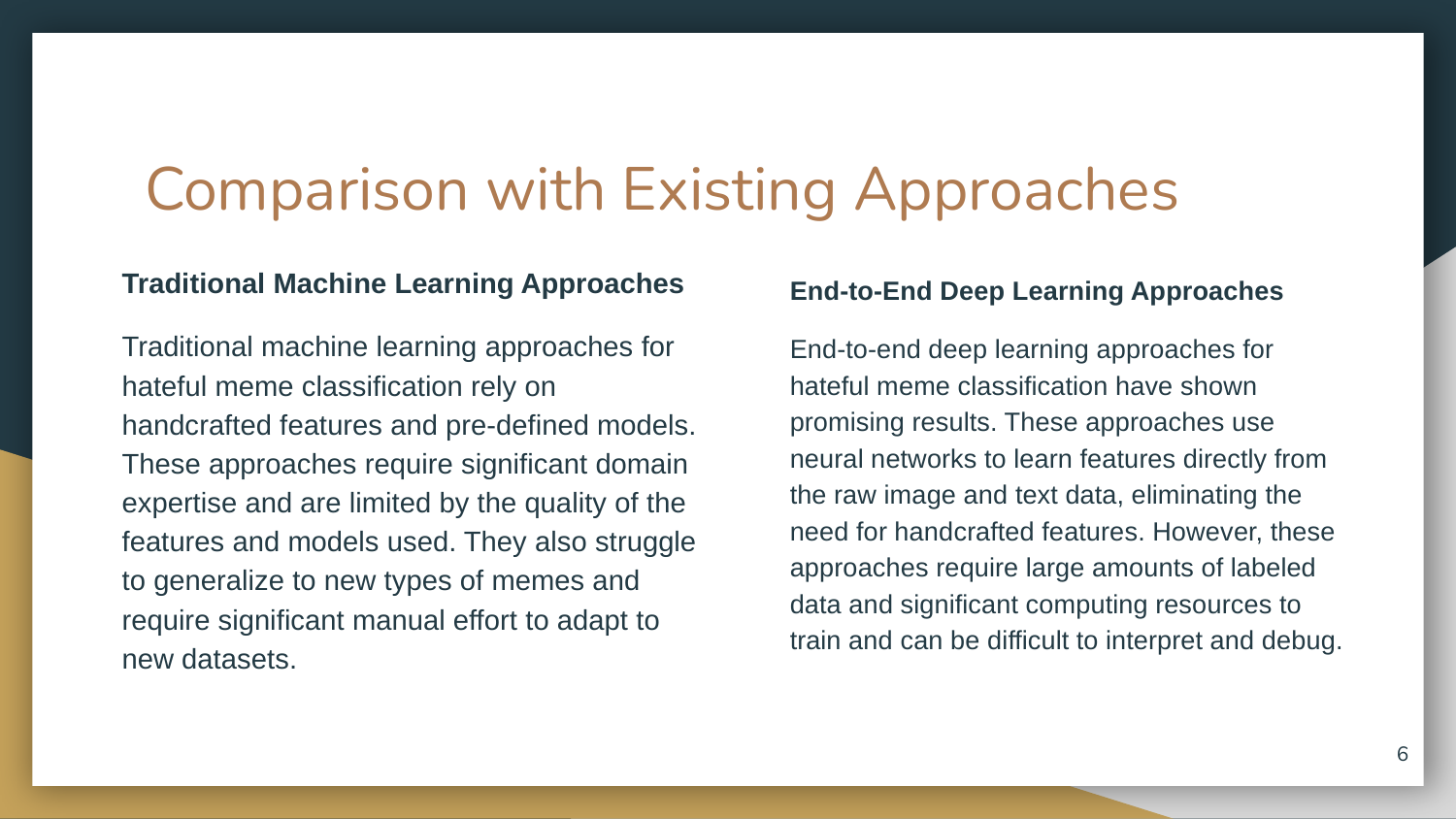

# Comparison with Existing Approaches
Traditional Machine Learning Approaches
Traditional machine learning approaches for hateful meme classification rely on handcrafted features and pre-defined models. These approaches require significant domain expertise and are limited by the quality of the features and models used. They also struggle to generalize to new types of memes and require significant manual effort to adapt to new datasets.

End-to-End Deep Learning Approaches
End-to-end deep learning approaches for hateful meme classification have shown promising results. These approaches use neural networks to learn features directly from the raw image and text data, eliminating the need for handcrafted features. However, these approaches require large amounts of labeled data and significant computing resources to train and can be difficult to interpret and debug.
6